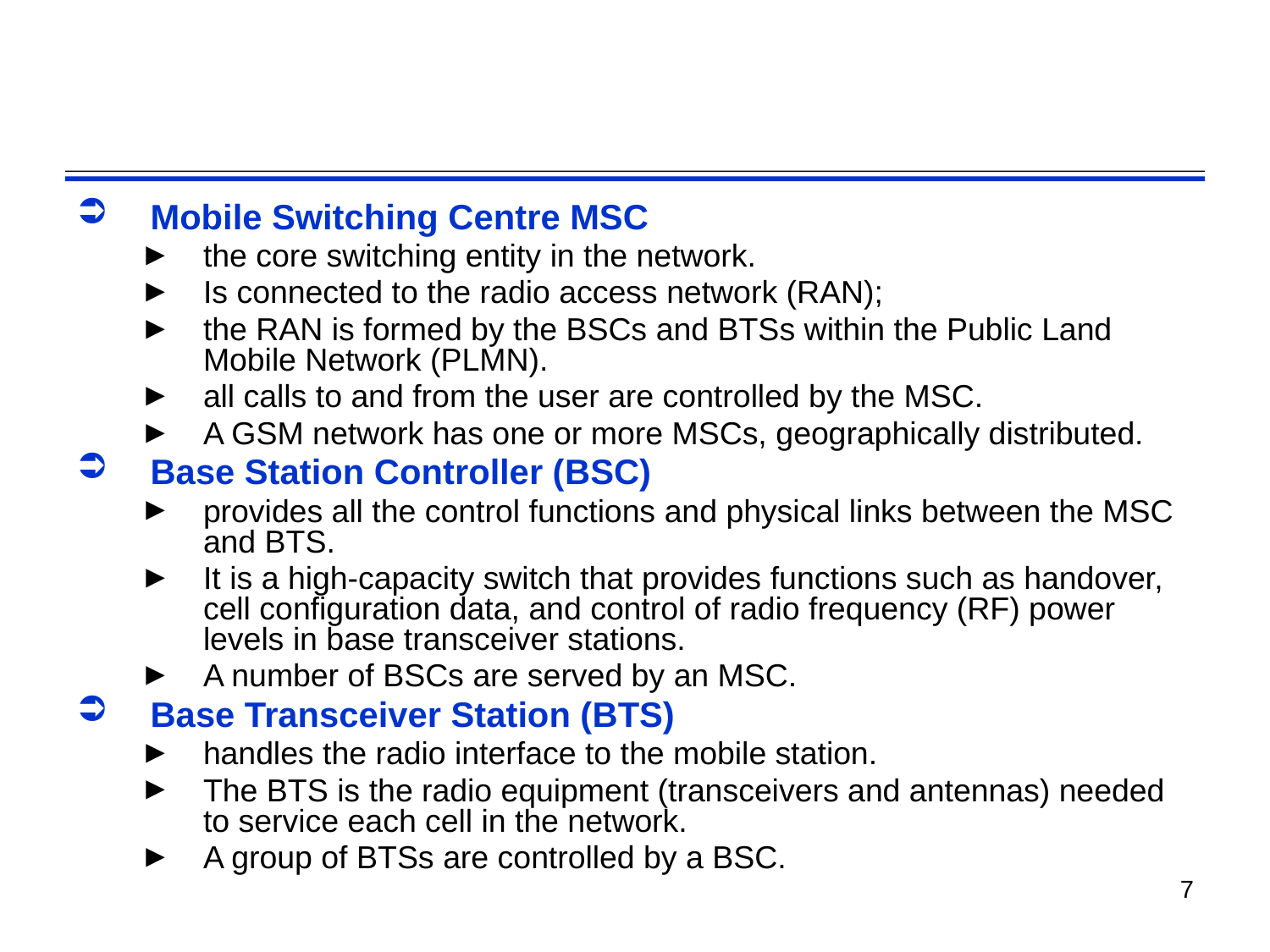

#
Mobile Switching Centre MSC
the core switching entity in the network.
Is connected to the radio access network (RAN);
the RAN is formed by the BSCs and BTSs within the Public Land Mobile Network (PLMN).
all calls to and from the user are controlled by the MSC.
A GSM network has one or more MSCs, geographically distributed.
Base Station Controller (BSC)
provides all the control functions and physical links between the MSC and BTS.
It is a high-capacity switch that provides functions such as handover, cell configuration data, and control of radio frequency (RF) power levels in base transceiver stations.
A number of BSCs are served by an MSC.
Base Transceiver Station (BTS)
handles the radio interface to the mobile station.
The BTS is the radio equipment (transceivers and antennas) needed to service each cell in the network.
A group of BTSs are controlled by a BSC.

7